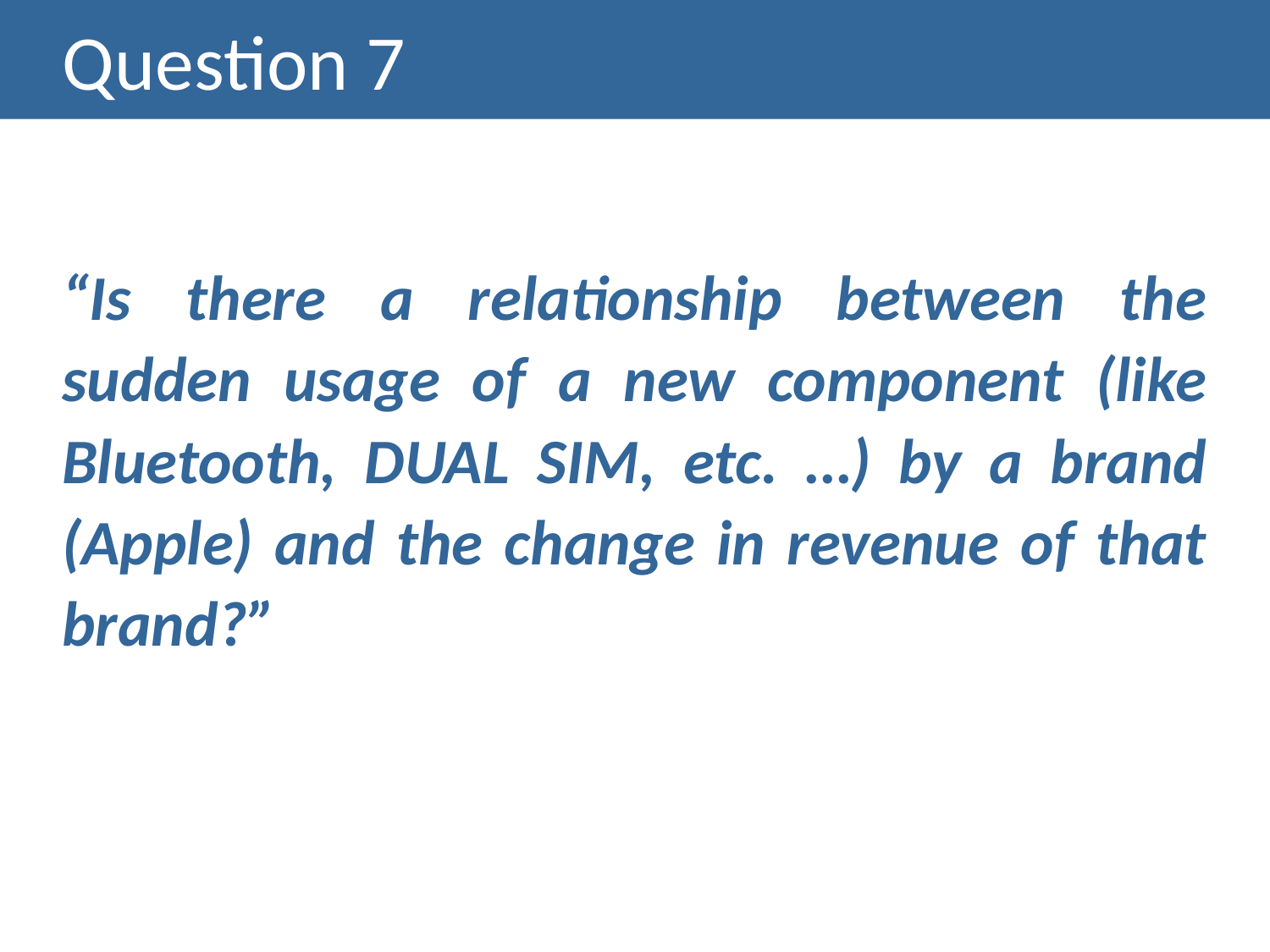

# Question 7

“Is there a relationship between the sudden usage of a new component (like Bluetooth, DUAL SIM, etc. …) by a brand (Apple) and the change in revenue of that brand?”